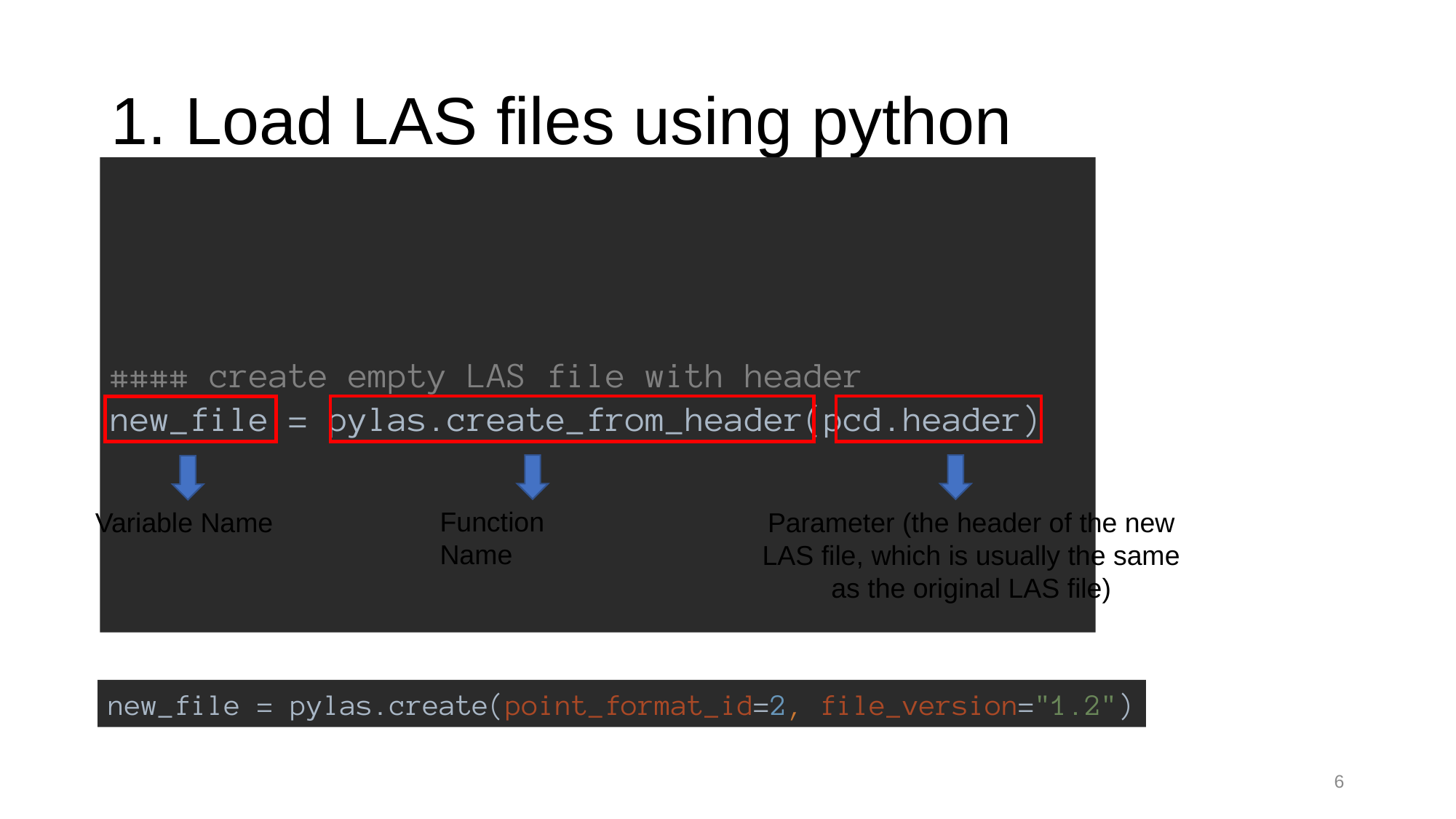

# 1. Load LAS files using python
#### create empty LAS file with header new_file = pylas.create_from_header(pcd.header)

Function Name
Variable Name
Parameter (the header of the new LAS file, which is usually the same as the original LAS file)
new_file = pylas.create(point_format_id=2, file_version="1.2")
6